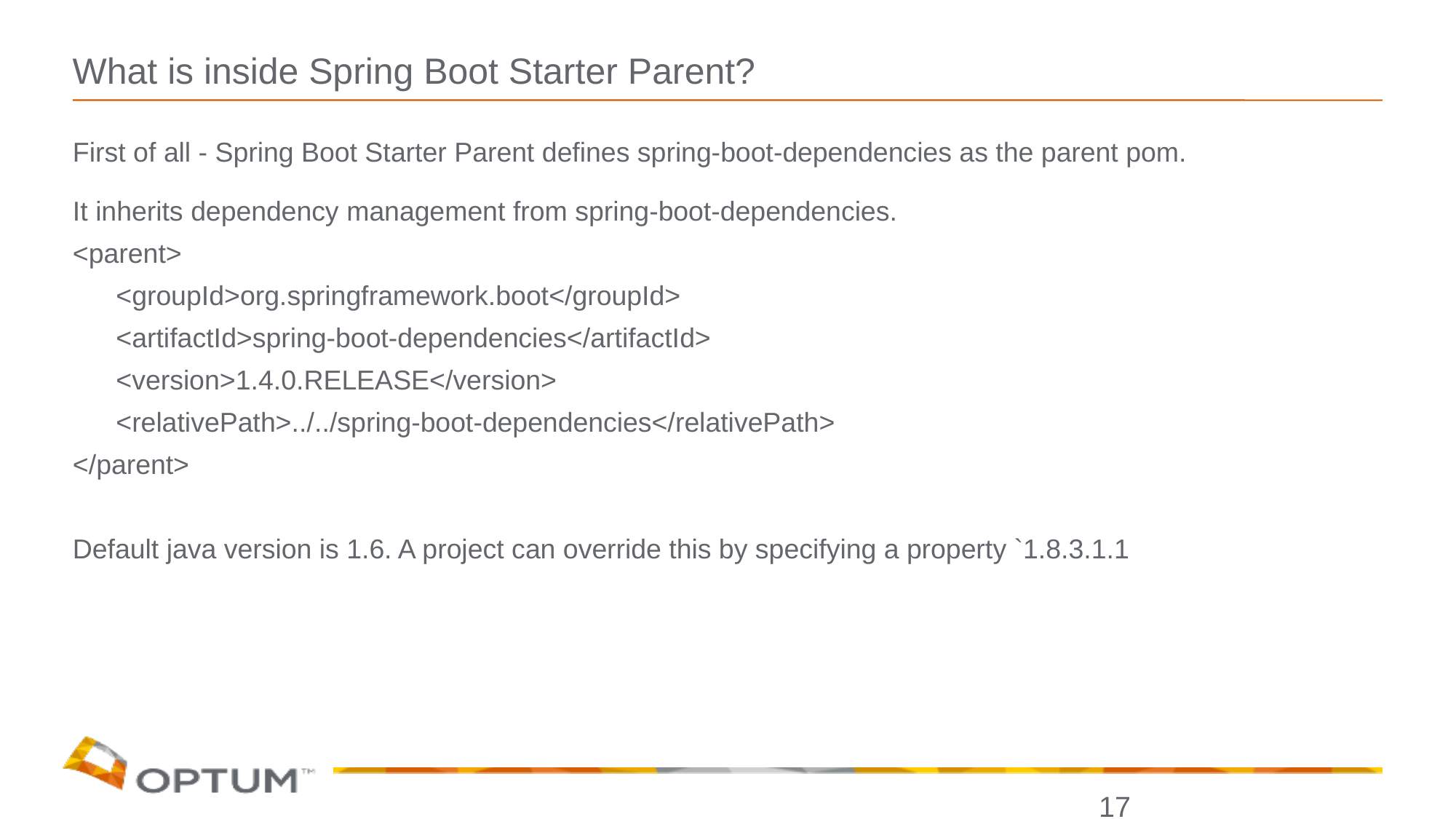

# What is inside Spring Boot Starter Parent?
First of all - Spring Boot Starter Parent defines spring-boot-dependencies as the parent pom.
It inherits dependency management from spring-boot-dependencies.
<parent>
	<groupId>org.springframework.boot</groupId>
	<artifactId>spring-boot-dependencies</artifactId>
	<version>1.4.0.RELEASE</version>
	<relativePath>../../spring-boot-dependencies</relativePath>
</parent>

Default java version is 1.6. A project can override this by specifying a property `1.8.3.1.1
17